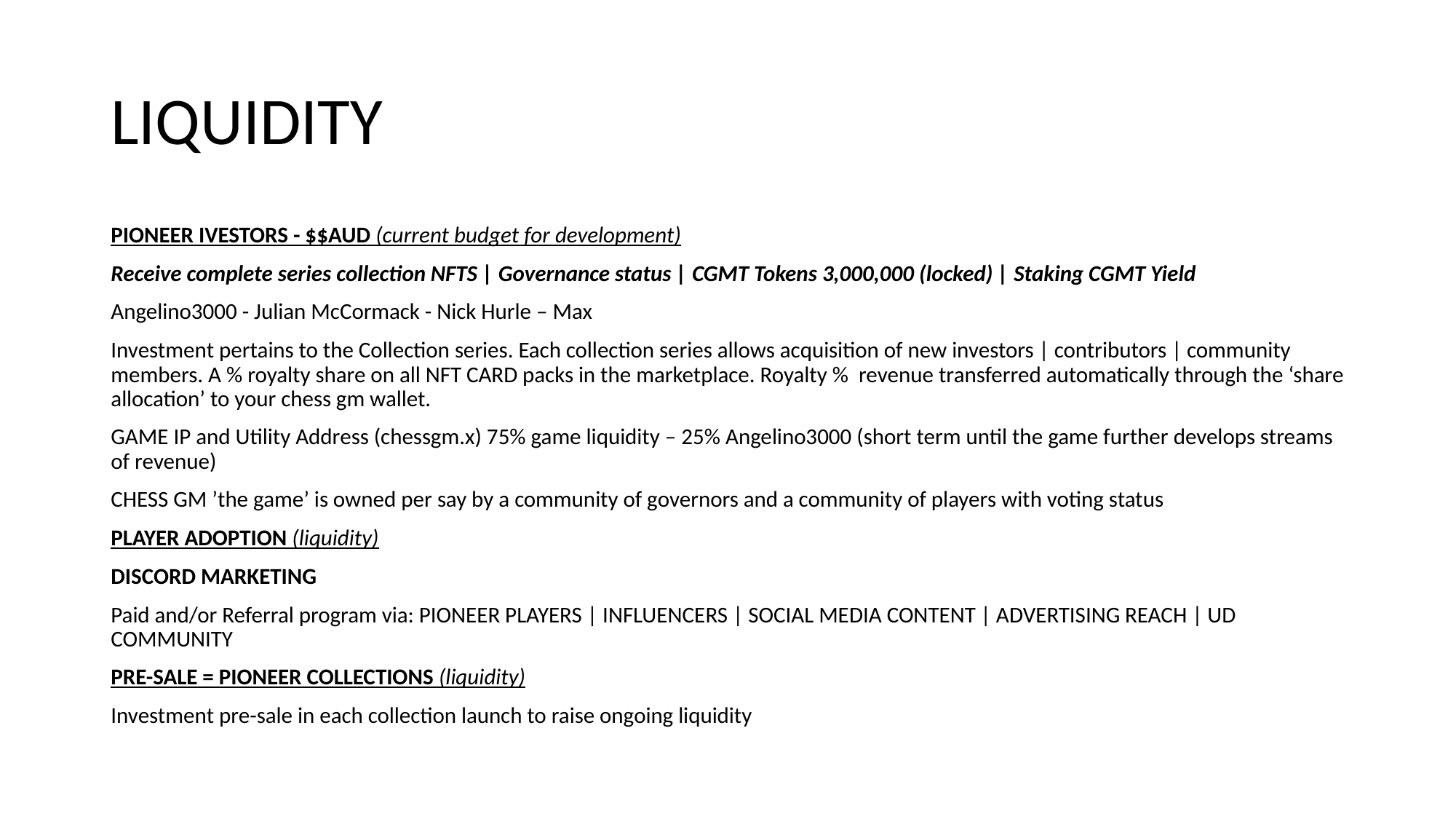

# LIQUIDITY
PIONEER IVESTORS - $$AUD (current budget for development)
Receive complete series collection NFTS | Governance status | CGMT Tokens 3,000,000 (locked) | Staking CGMT Yield
Angelino3000 - Julian McCormack - Nick Hurle – Max
Investment pertains to the Collection series. Each collection series allows acquisition of new investors | contributors | community members. A % royalty share on all NFT CARD packs in the marketplace. Royalty %  revenue transferred automatically through the ‘share allocation’ to your chess gm wallet.
GAME IP and Utility Address (chessgm.x) 75% game liquidity – 25% Angelino3000 (short term until the game further develops streams of revenue)
CHESS GM ’the game’ is owned per say by a community of governors and a community of players with voting status
PLAYER ADOPTION (liquidity)
DISCORD MARKETING
Paid and/or Referral program via: PIONEER PLAYERS | INFLUENCERS | SOCIAL MEDIA CONTENT | ADVERTISING REACH | UD COMMUNITY
PRE-SALE = PIONEER COLLECTIONS (liquidity)
Investment pre-sale in each collection launch to raise ongoing liquidity